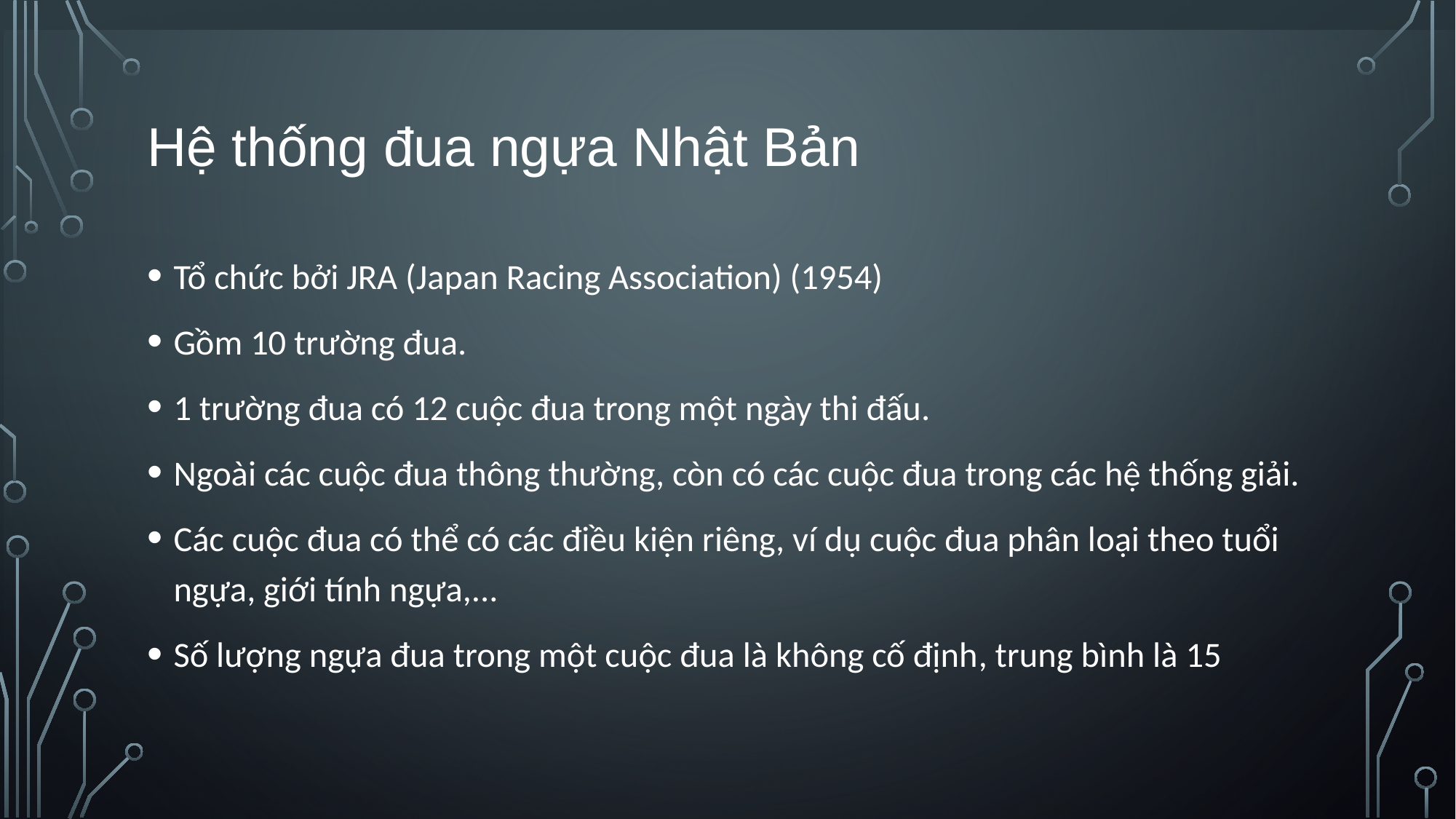

# Hệ thống đua ngựa Nhật Bản
Tổ chức bởi JRA (Japan Racing Association) (1954)
Gồm 10 trường đua.
1 trường đua có 12 cuộc đua trong một ngày thi đấu.
Ngoài các cuộc đua thông thường, còn có các cuộc đua trong các hệ thống giải.
Các cuộc đua có thể có các điều kiện riêng, ví dụ cuộc đua phân loại theo tuổi ngựa, giới tính ngựa,...
Số lượng ngựa đua trong một cuộc đua là không cố định, trung bình là 15